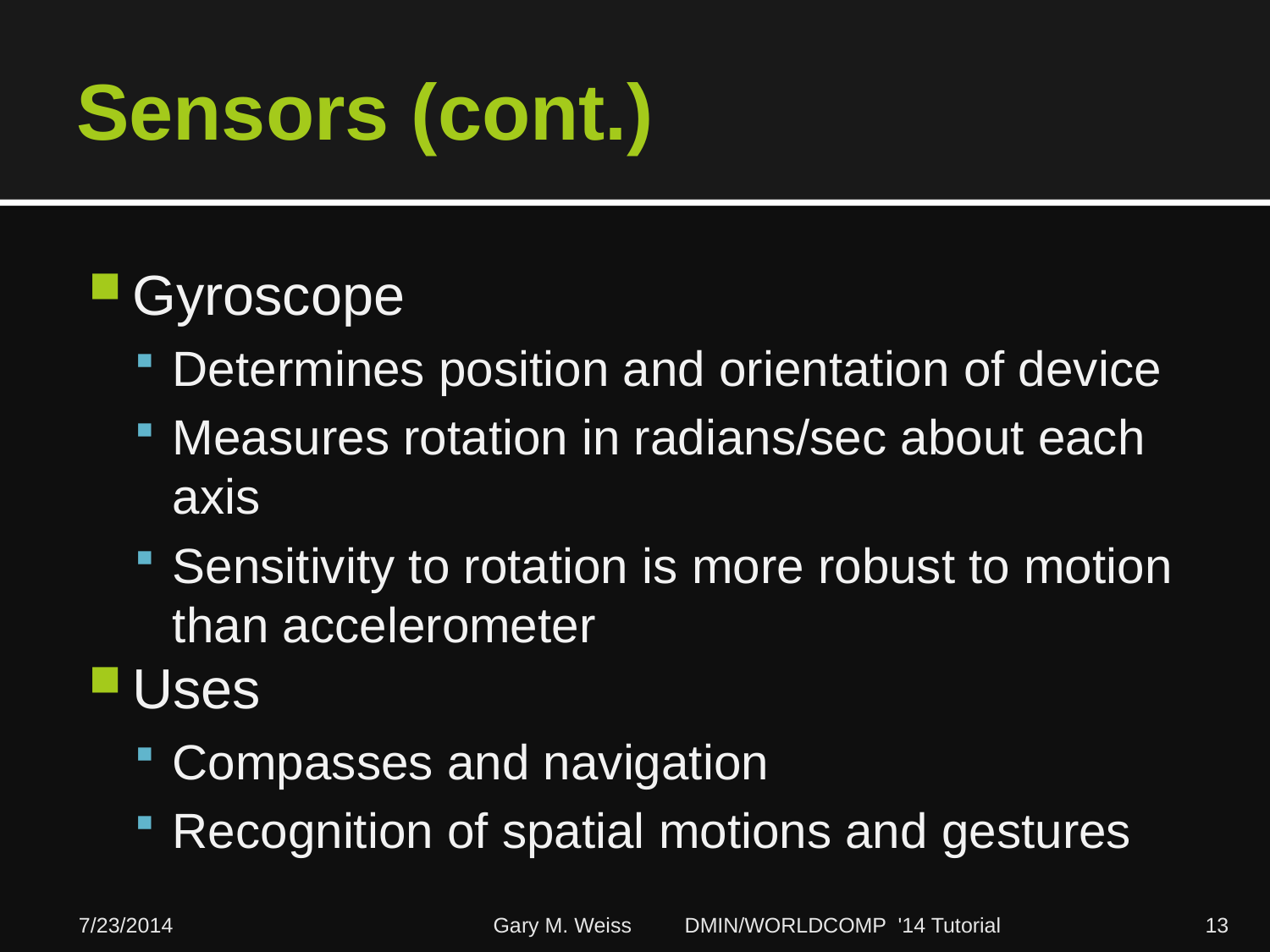

# Sensors (cont.)
Gyroscope
Determines position and orientation of device
Measures rotation in radians/sec about each axis
Sensitivity to rotation is more robust to motion than accelerometer
Uses
Compasses and navigation
Recognition of spatial motions and gestures

7/23/2014
Gary M. Weiss         DMIN/WORLDCOMP  '14 Tutorial
13